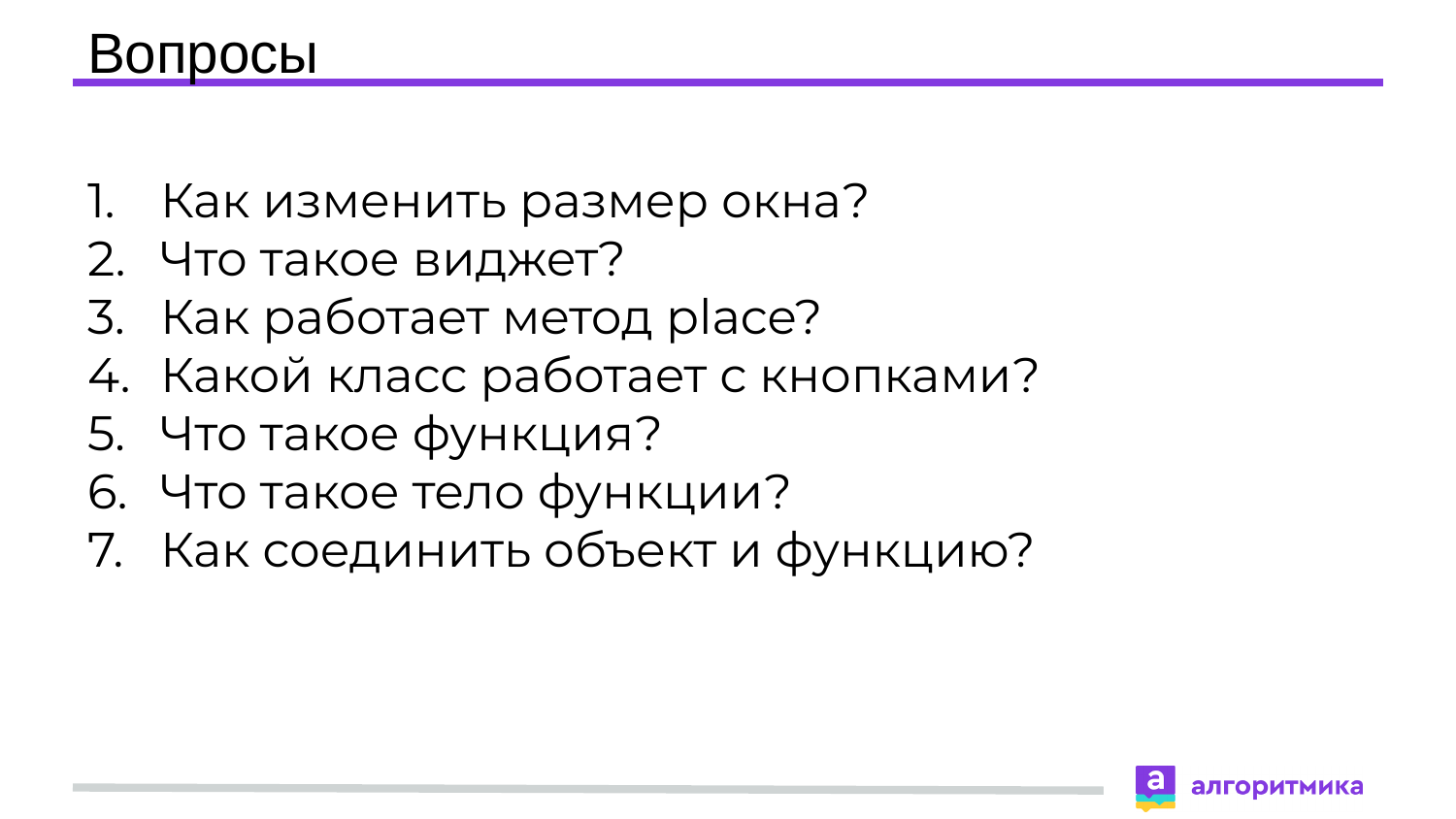

# Вопросы
Как изменить размер окна?
Что такое виджет?
Как работает метод place?
Какой класс работает с кнопками?
Что такое функция?
Что такое тело функции?
Как соединить объект и функцию?